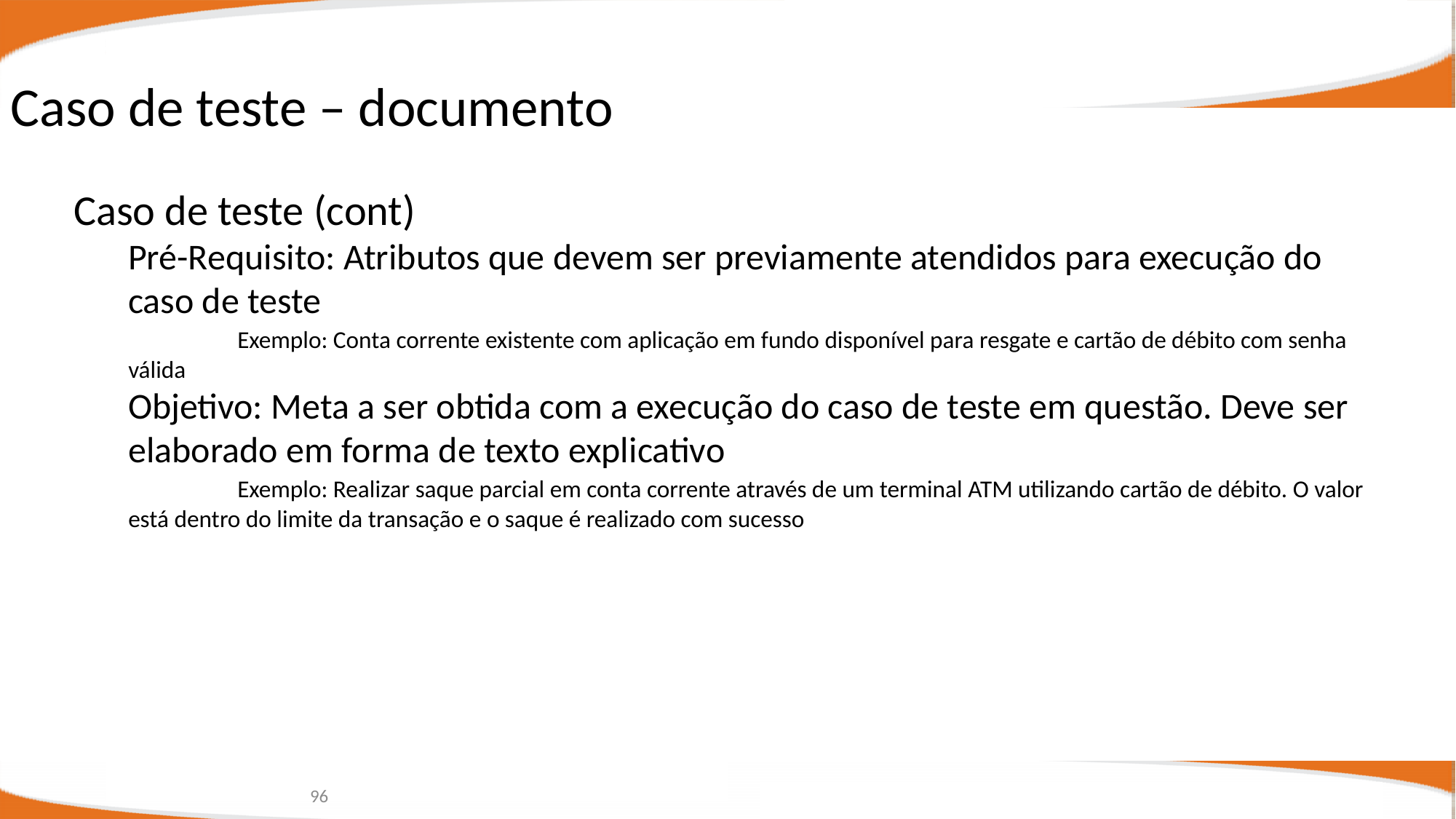

Caso de teste – documento
Caso de teste (cont)
Pré-Requisito: Atributos que devem ser previamente atendidos para execução do caso de teste
	Exemplo: Conta corrente existente com aplicação em fundo disponível para resgate e cartão de débito com senha válida
Objetivo: Meta a ser obtida com a execução do caso de teste em questão. Deve ser elaborado em forma de texto explicativo
	Exemplo: Realizar saque parcial em conta corrente através de um terminal ATM utilizando cartão de débito. O valor está dentro do limite da transação e o saque é realizado com sucesso
96